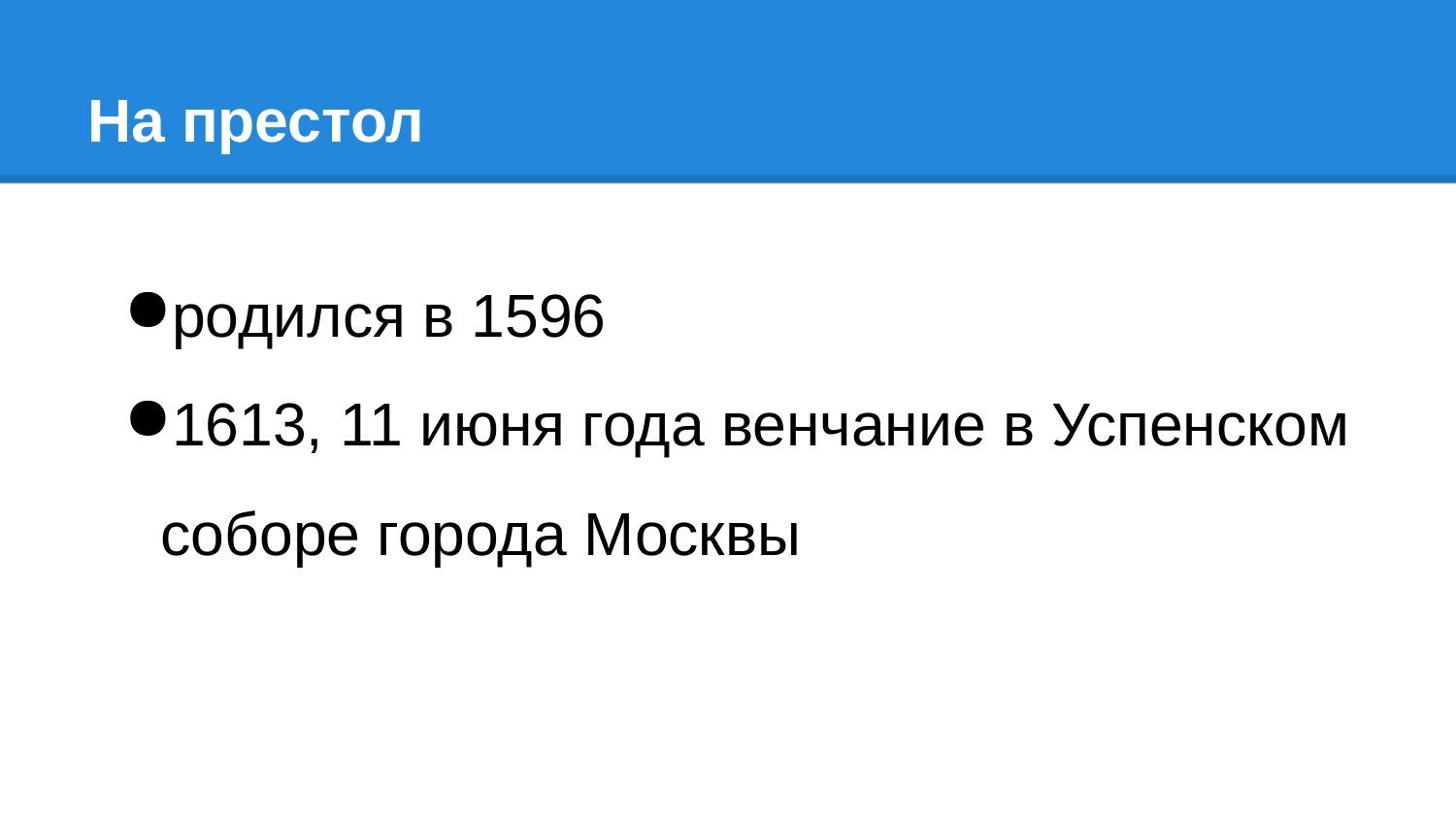

# На престол
родился в 1596
1613, 11 июня года венчание в Успенском соборе города Москвы